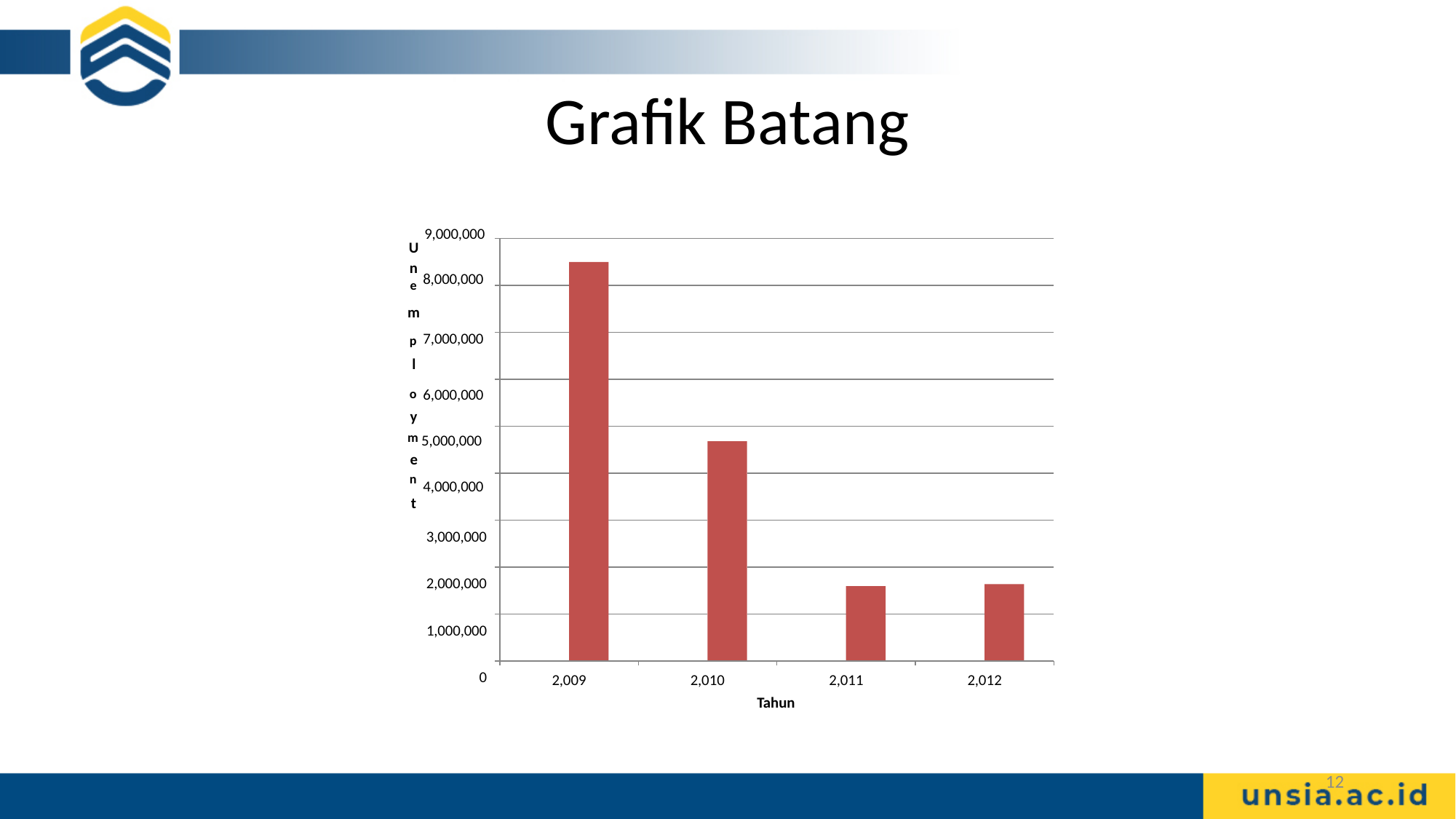

# Grafik Batang
9,000,000
U
n
e 8,000,000
m
p 7,000,000
l
o 6,000,000
y
m 5,000,000
e
n 4,000,000
t

3,000,000

2,000,000

1,000,000

0

2,009
2,010
2,011
2,012
Tahun
12